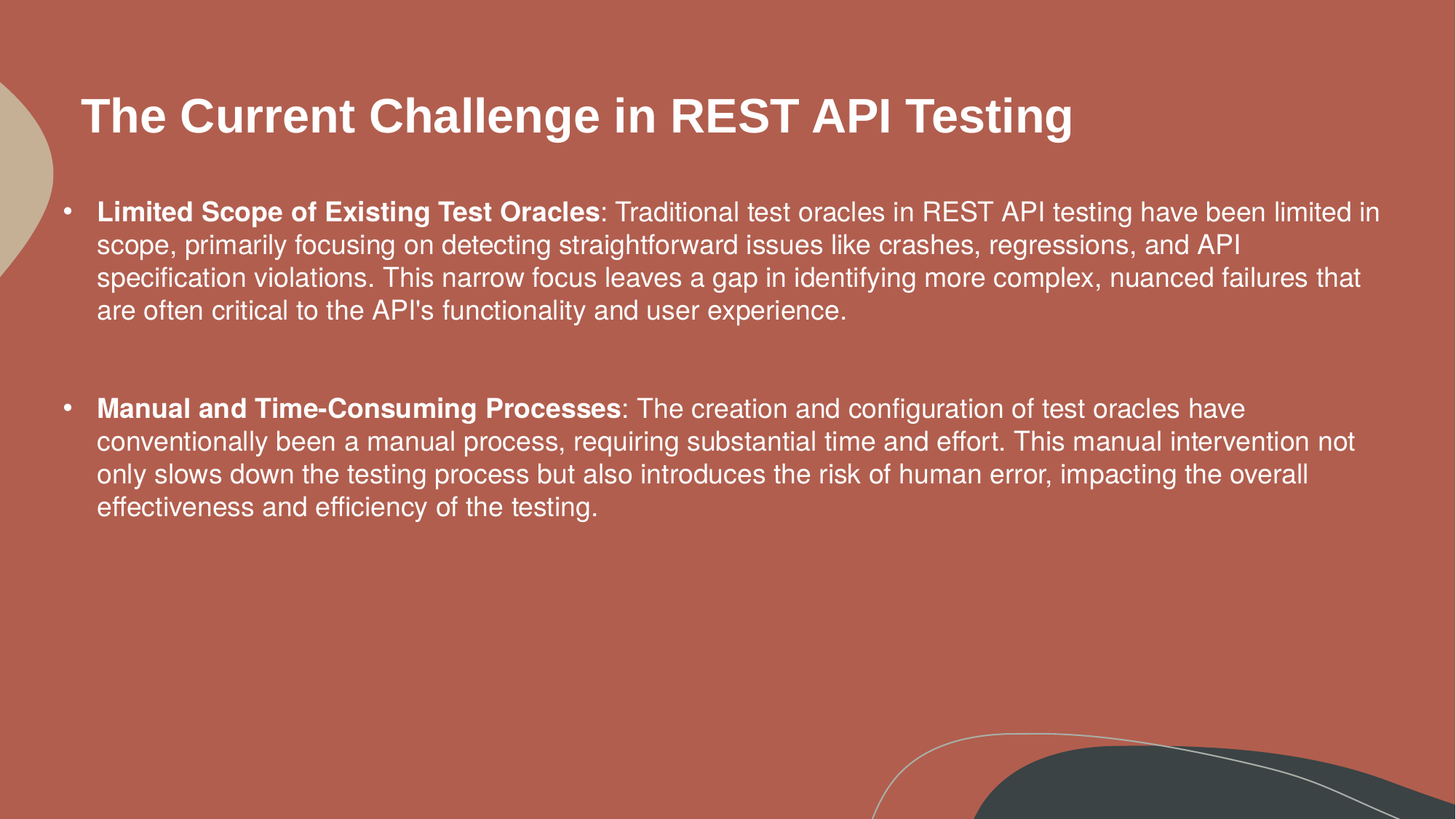

The Current Challenge in REST API Testing

Limited Scope of Existing Test Oracles: Traditional test oracles in REST API testing have been limited in scope, primarily focusing on detecting straightforward issues like crashes, regressions, and API specification violations. This narrow focus leaves a gap in identifying more complex, nuanced failures that are often critical to the API's functionality and user experience.

Manual and Time-Consuming Processes: The creation and configuration of test oracles have conventionally been a manual process, requiring substantial time and effort. This manual intervention not only slows down the testing process but also introduces the risk of human error, impacting the overall effectiveness and efficiency of the testing.